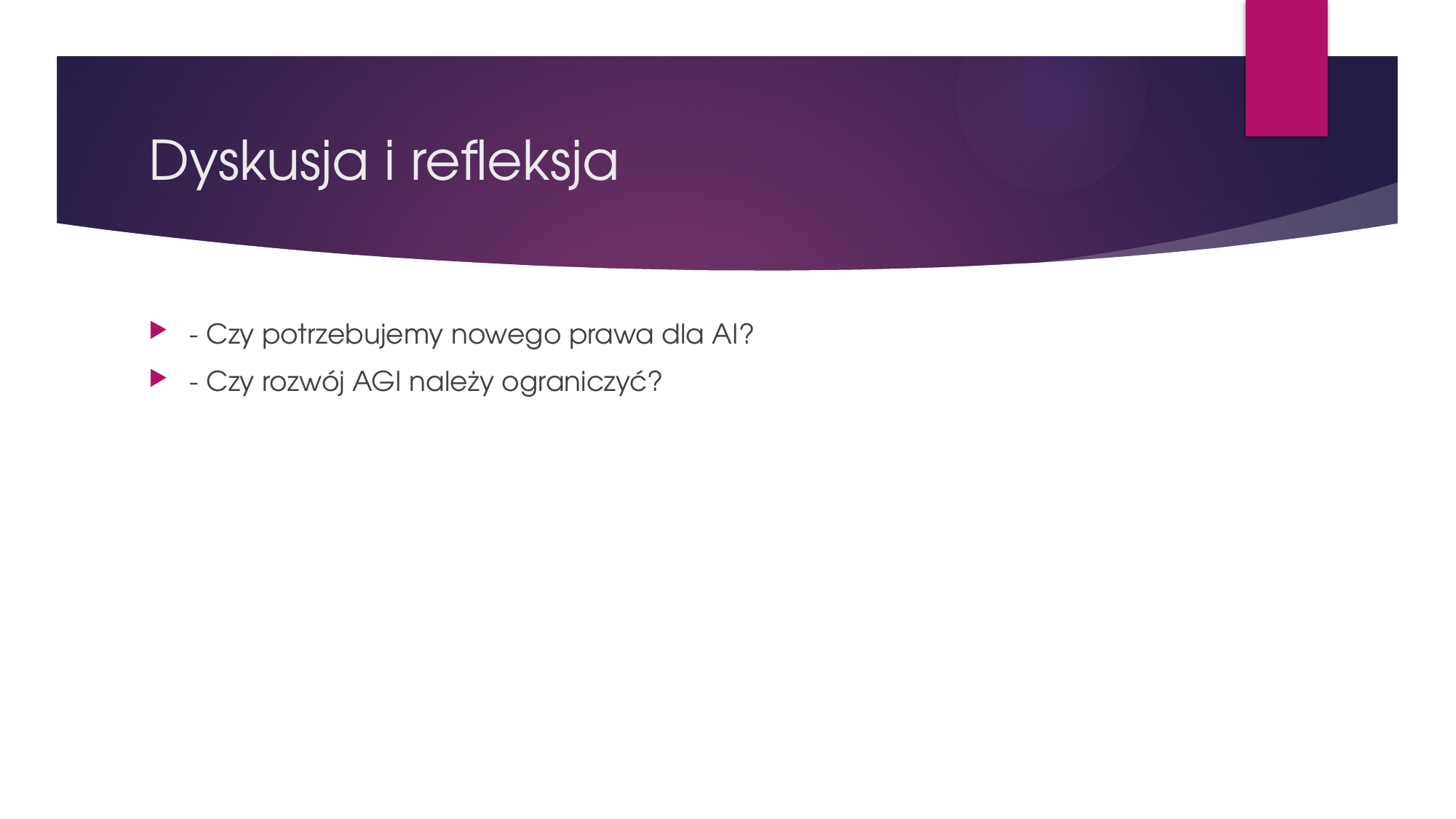

# Dyskusja i refleksja
- Czy potrzebujemy nowego prawa dla AI?
- Czy rozwój AGI należy ograniczyć?